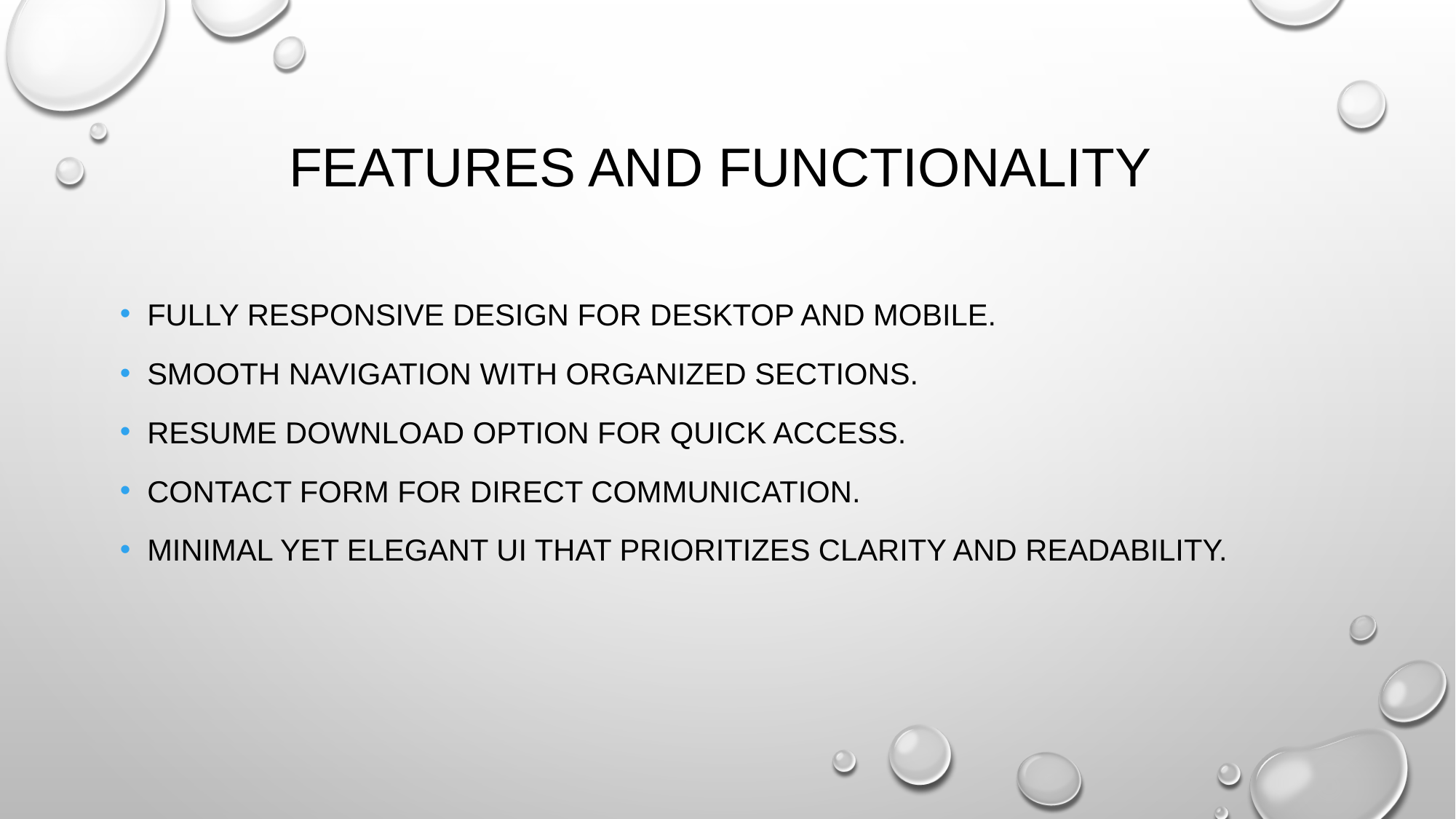

# Features and Functionality
Fully responsive design for desktop and mobile.
Smooth navigation with organized sections.
Resume download option for quick access.
Contact form for direct communication.
Minimal yet elegant UI that prioritizes clarity and readability.